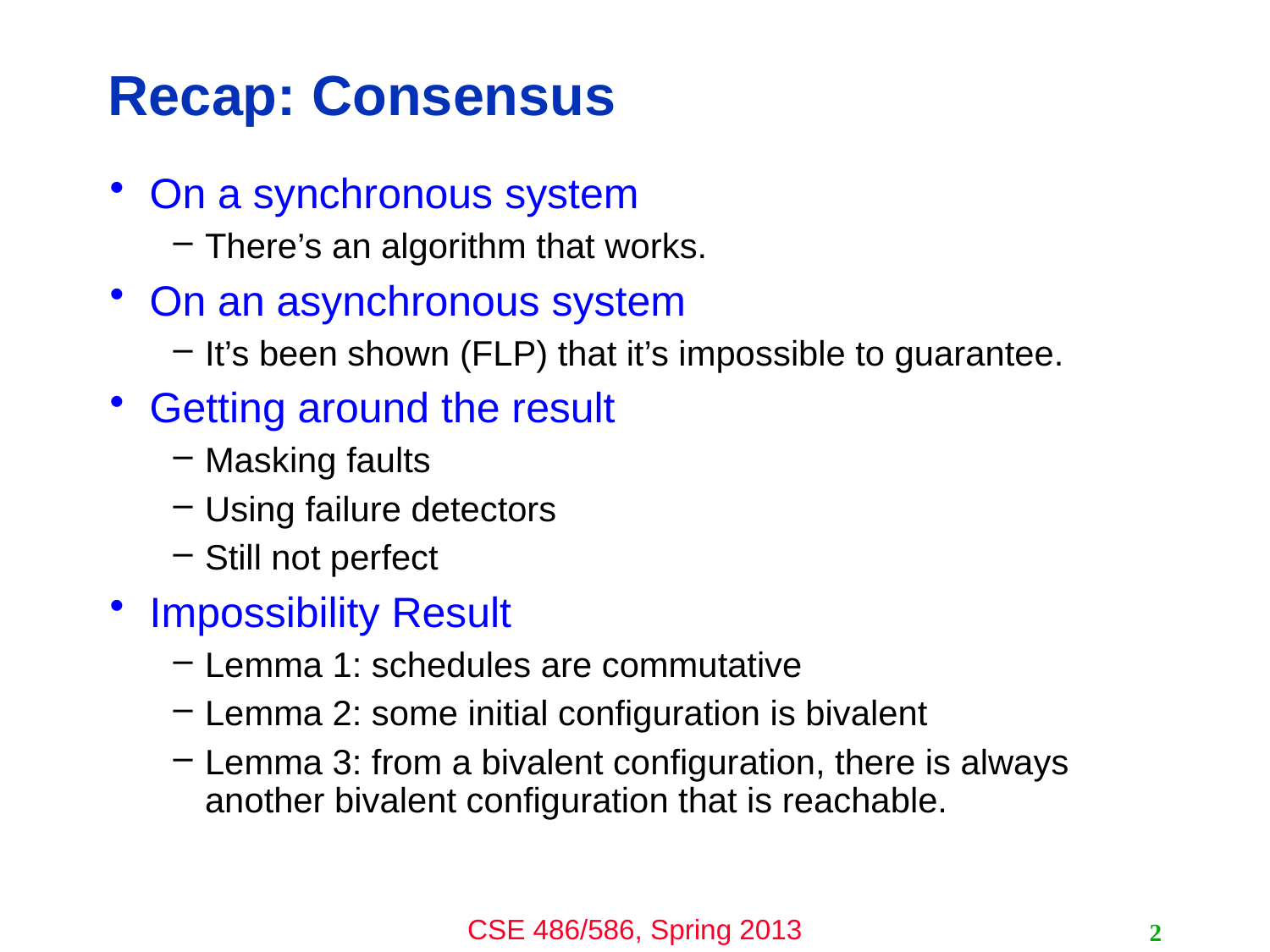

# Recap: Consensus
On a synchronous system
There’s an algorithm that works.
On an asynchronous system
It’s been shown (FLP) that it’s impossible to guarantee.
Getting around the result
Masking faults
Using failure detectors
Still not perfect
Impossibility Result
Lemma 1: schedules are commutative
Lemma 2: some initial configuration is bivalent
Lemma 3: from a bivalent configuration, there is always another bivalent configuration that is reachable.

2